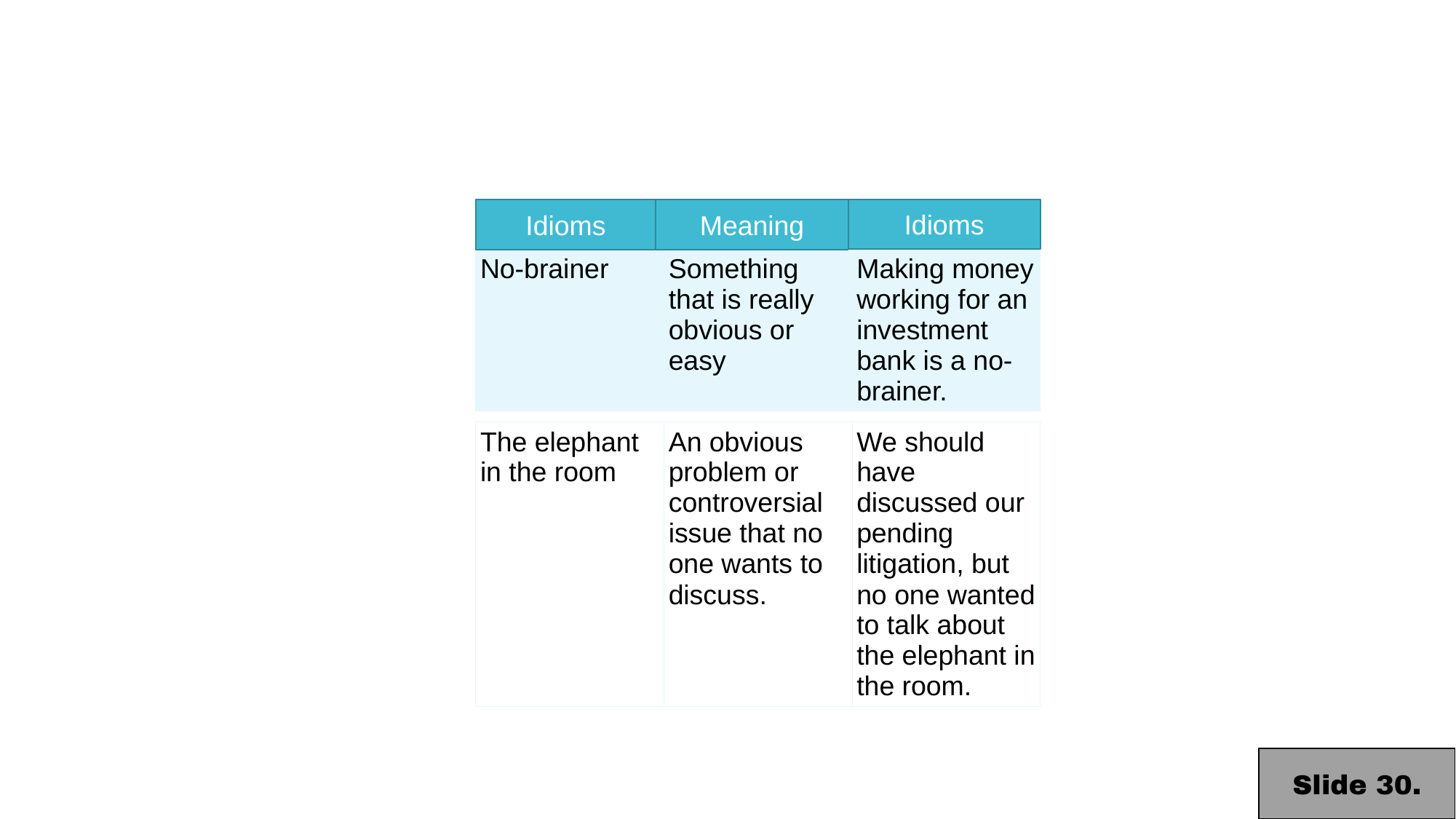

Idioms
Meaning
Idioms
| No-brainer | Something that is really obvious or easy | Making money working for an investment bank is a no-brainer. |
| --- | --- | --- |
| The elephant in the room | An obvious problem or controversial issue that no one wants to discuss. | We should have discussed our pending litigation, but no one wanted to talk about the elephant in the room. |
| --- | --- | --- |
Slide 30.